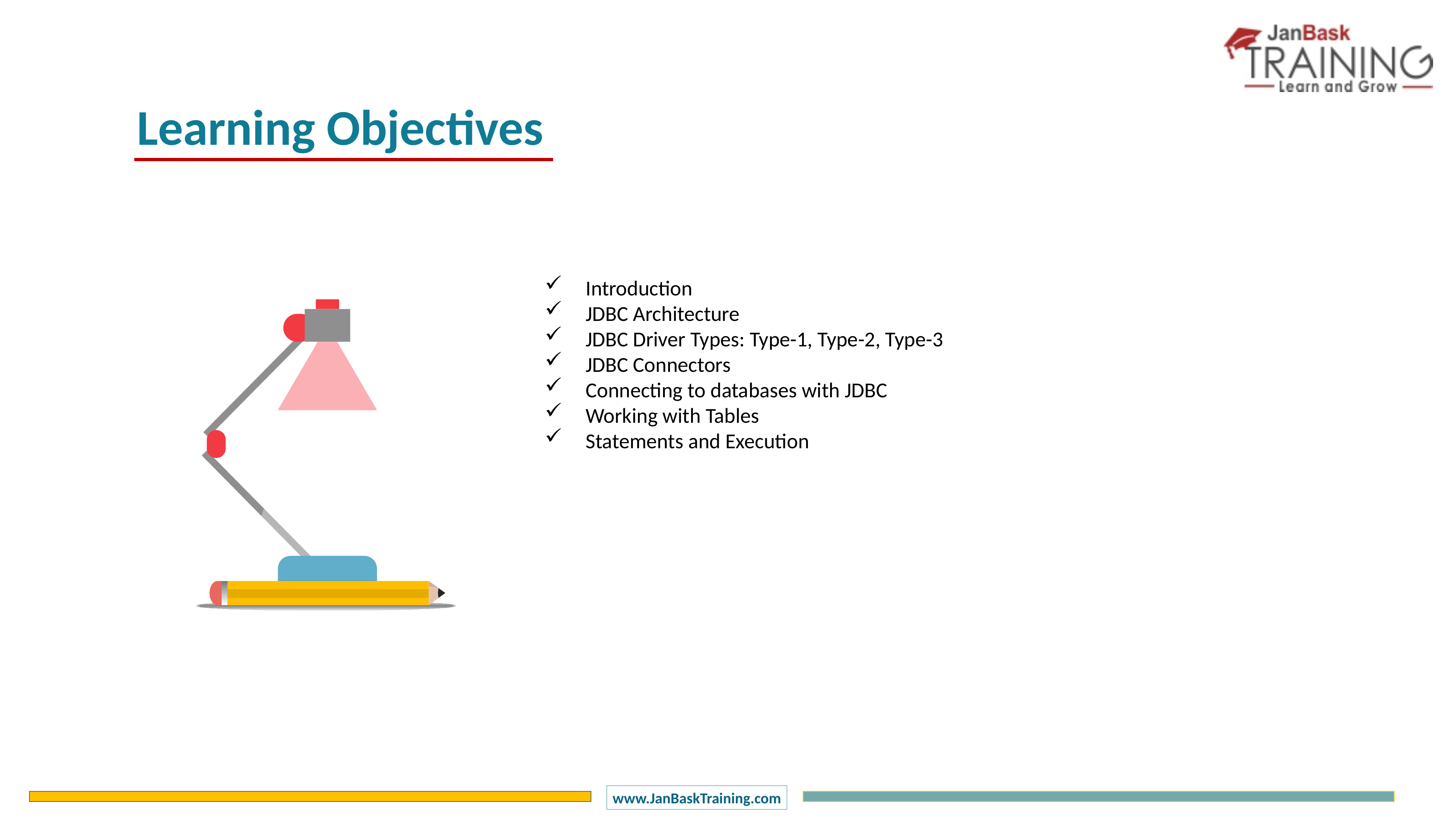

Learning Objectives
Introduction
JDBC Architecture
JDBC Driver Types: Type-1, Type-2, Type-3
JDBC Connectors
Connecting to databases with JDBC
Working with Tables
Statements and Execution